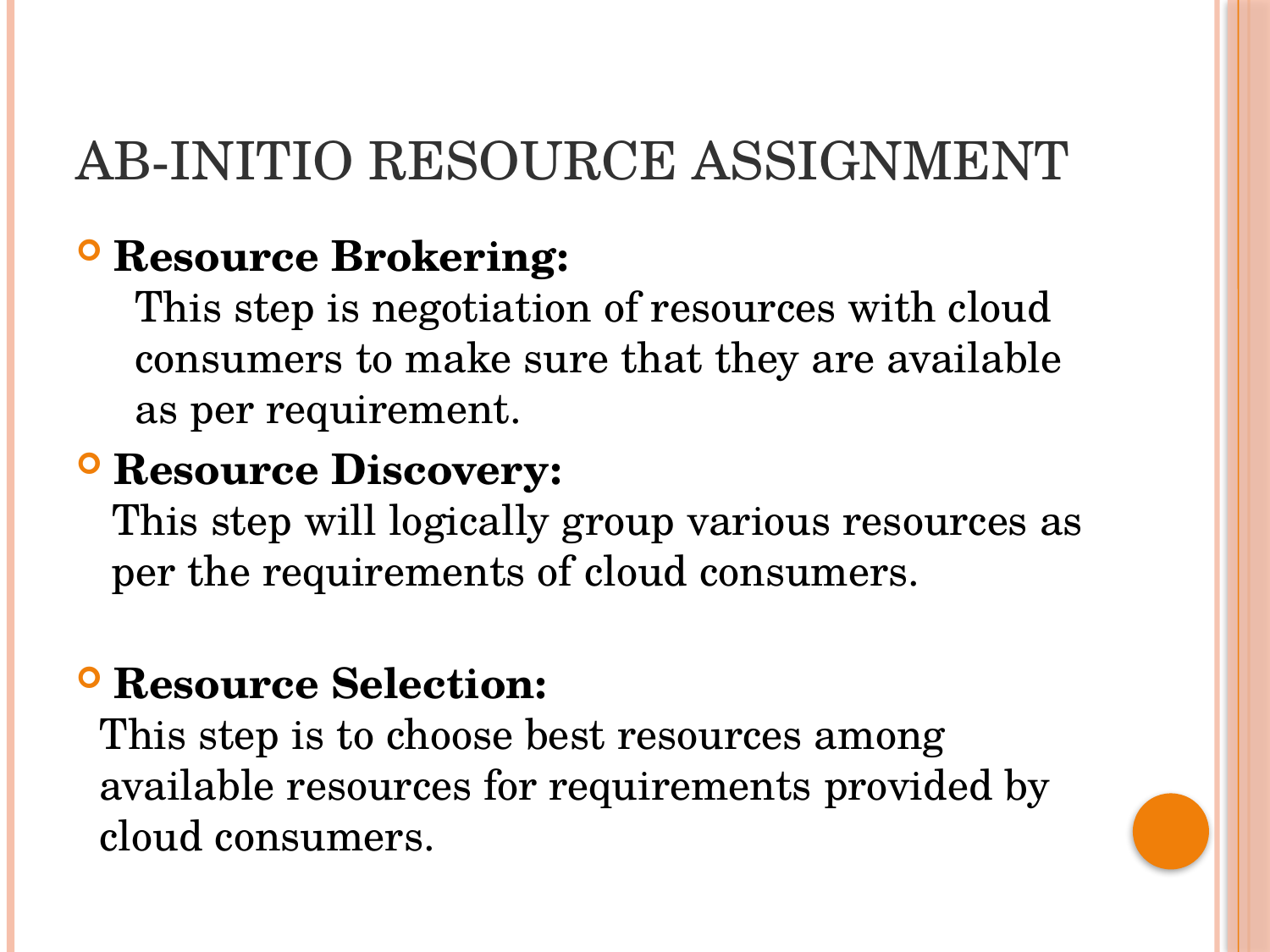

# AB-INITIO Resource assignment
Resource Brokering:
     This step is negotiation of resources with cloud
     consumers to make sure that they are available
     as per requirement.
Resource Discovery:
   This step will logically group various resources as
   per the requirements of cloud consumers.

Resource Selection:
  This step is to choose best resources among
  available resources for requirements provided by
  cloud consumers.